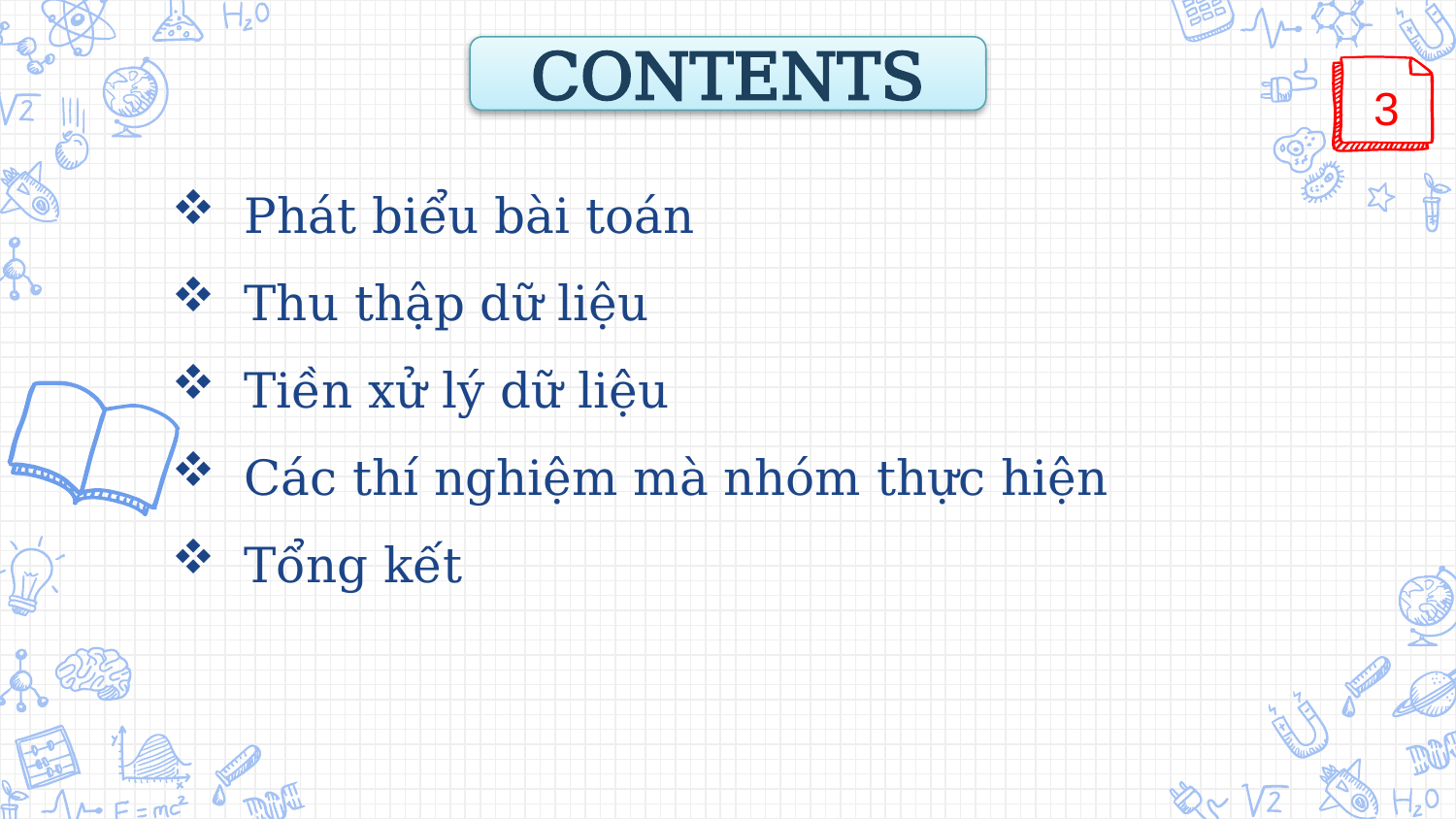

CONTENTS
Phát biểu bài toán
Thu thập dữ liệu
Tiền xử lý dữ liệu
Các thí nghiệm mà nhóm thực hiện
Tổng kết